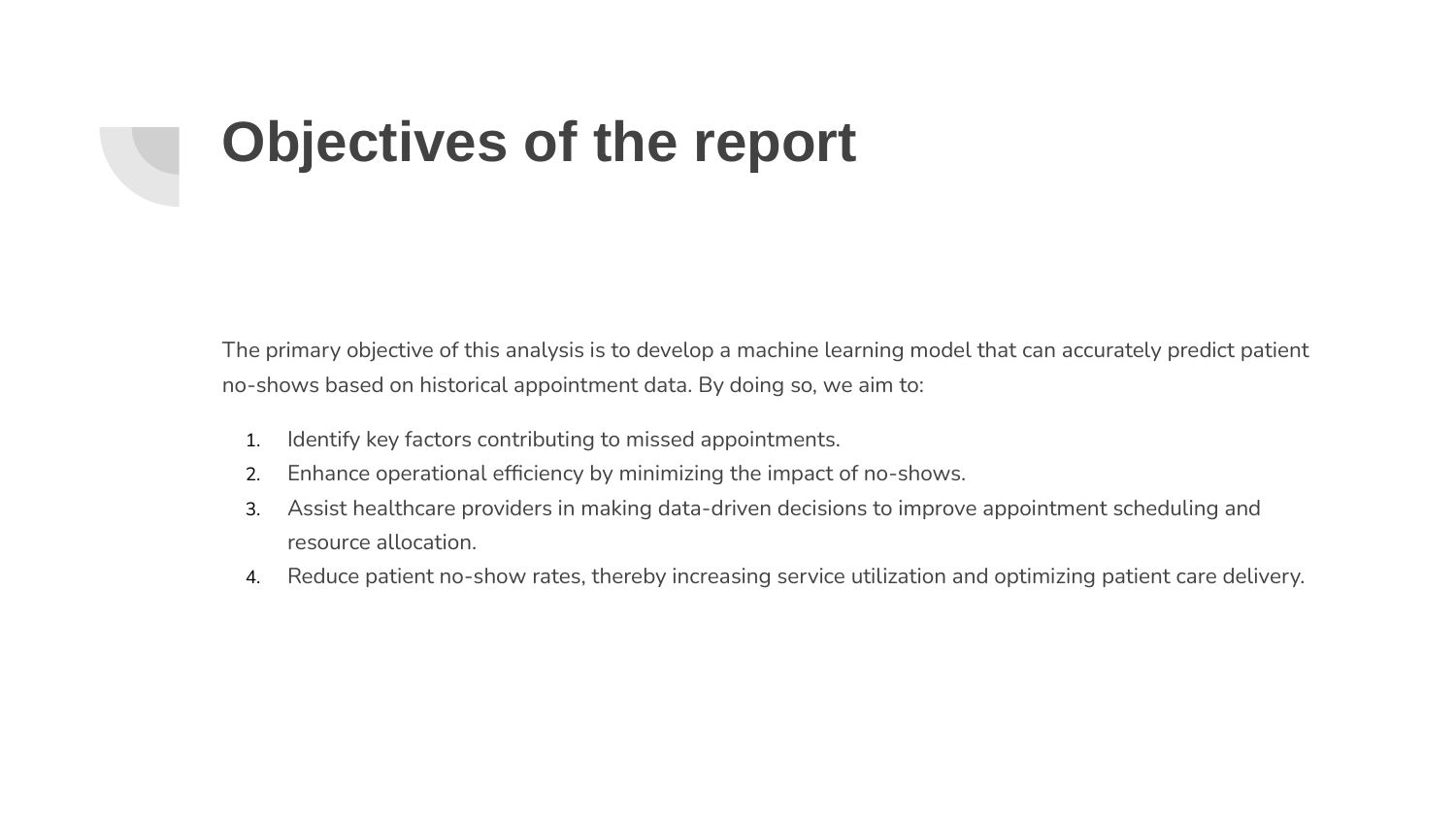

# Objectives of the report
The primary objective of this analysis is to develop a machine learning model that can accurately predict patient no-shows based on historical appointment data. By doing so, we aim to:
Identify key factors contributing to missed appointments.
Enhance operational efficiency by minimizing the impact of no-shows.
Assist healthcare providers in making data-driven decisions to improve appointment scheduling and resource allocation.
Reduce patient no-show rates, thereby increasing service utilization and optimizing patient care delivery.